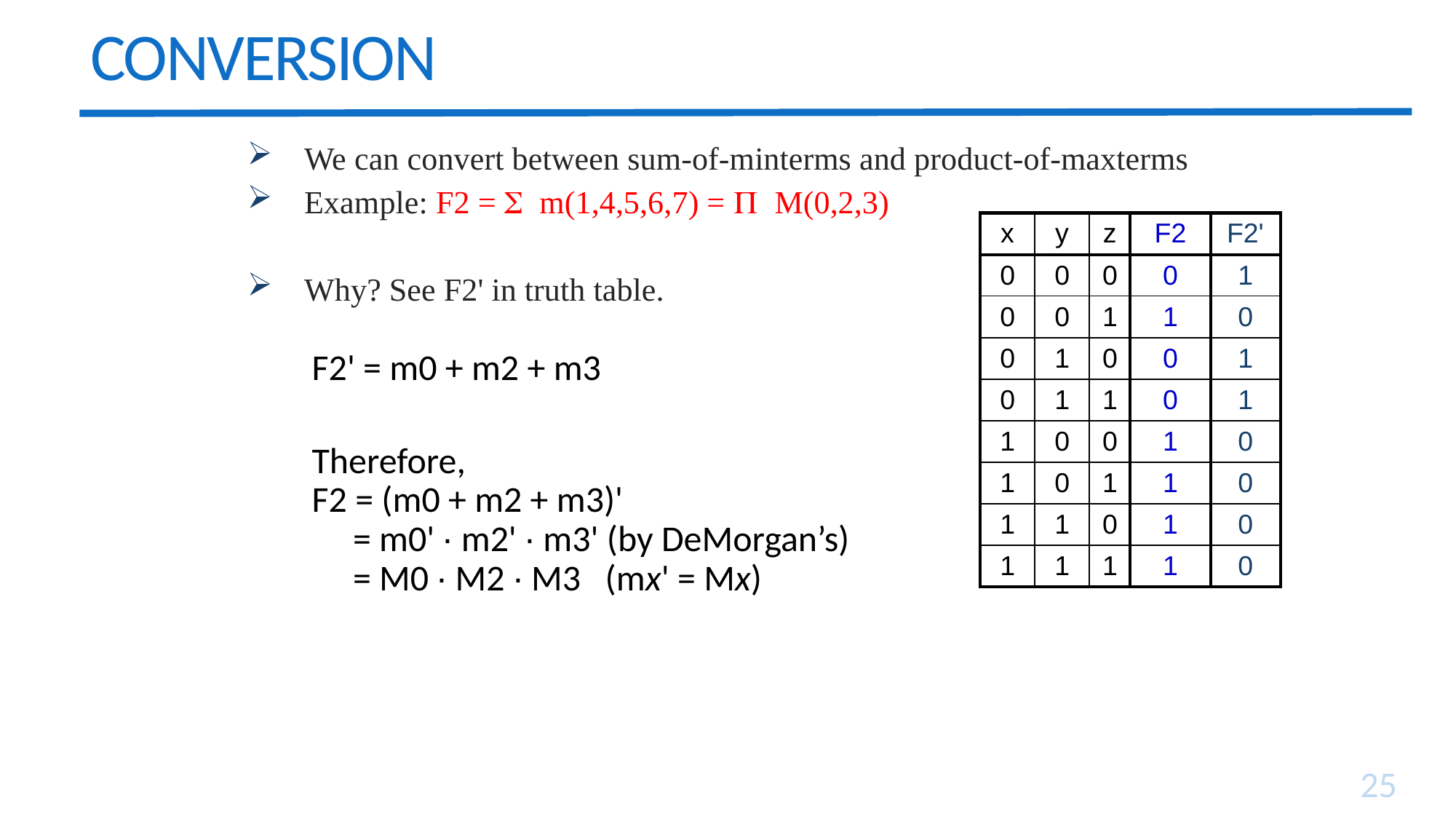

# CONVERSION
We can convert between sum-of-minterms and product-of-maxterms
Example: F2 = Σ m(1,4,5,6,7) = Π M(0,2,3)

Why? See F2' in truth table.
| x | y | z | F2 | F2' |
| --- | --- | --- | --- | --- |
| 0 | 0 | 0 | 0 | 1 |
| 0 | 0 | 1 | 1 | 0 |
| 0 | 1 | 0 | 0 | 1 |
| 0 | 1 | 1 | 0 | 1 |
| 1 | 0 | 0 | 1 | 0 |
| 1 | 0 | 1 | 1 | 0 |
| 1 | 1 | 0 | 1 | 0 |
| 1 | 1 | 1 | 1 | 0 |
F2' = m0 + m2 + m3

Therefore,
F2 = (m0 + m2 + m3)'
     = m0' ∙ m2' ∙ m3' (by DeMorgan’s)
     = M0 ∙ M2 ∙ M3   (mx' = Mx)
25